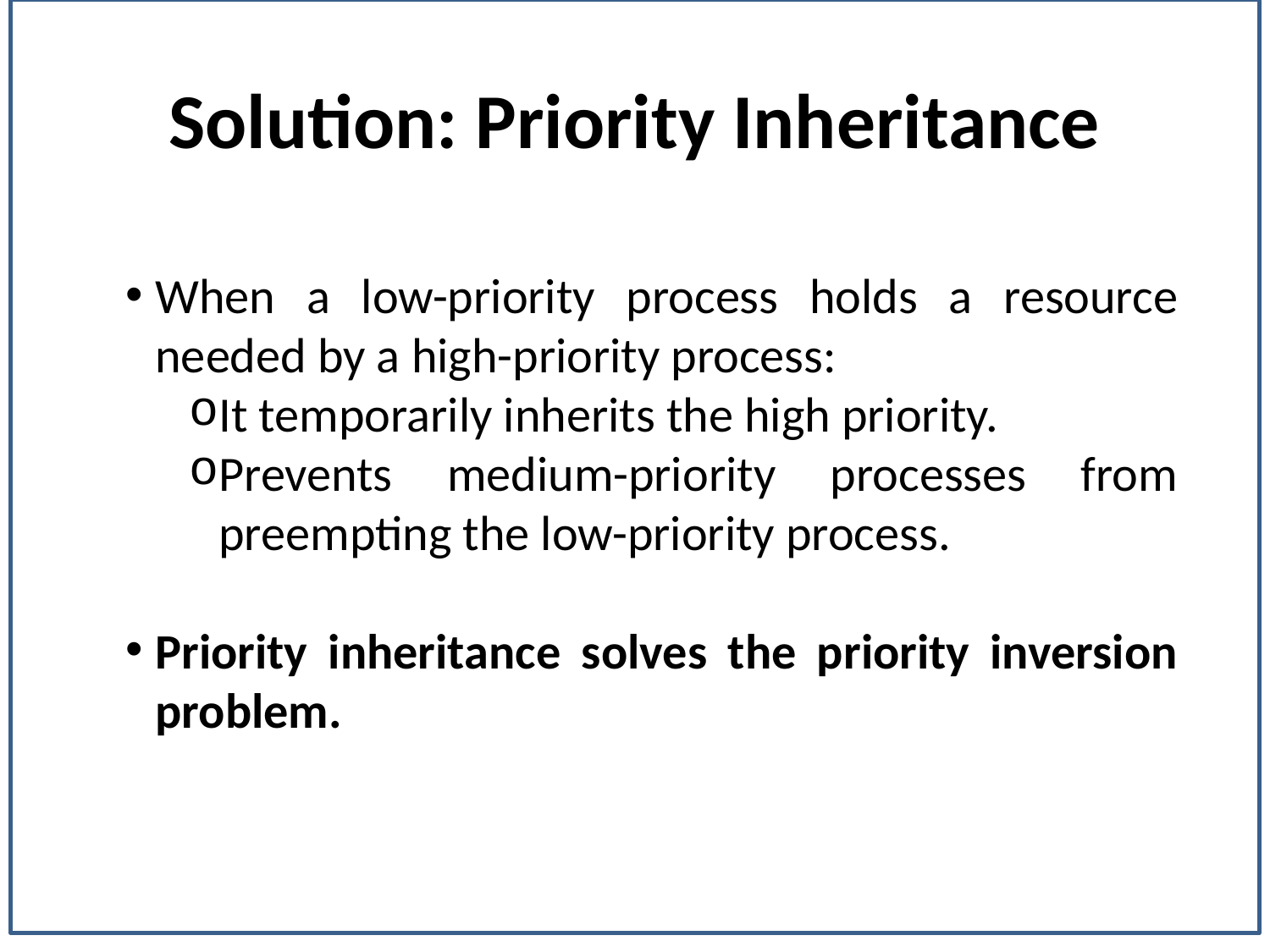

# Solution: Priority Inheritance

When a low-priority process holds a resource needed by a high-priority process:
It temporarily inherits the high priority.
Prevents medium-priority processes from preempting the low-priority process.

Priority inheritance solves the priority inversion problem.